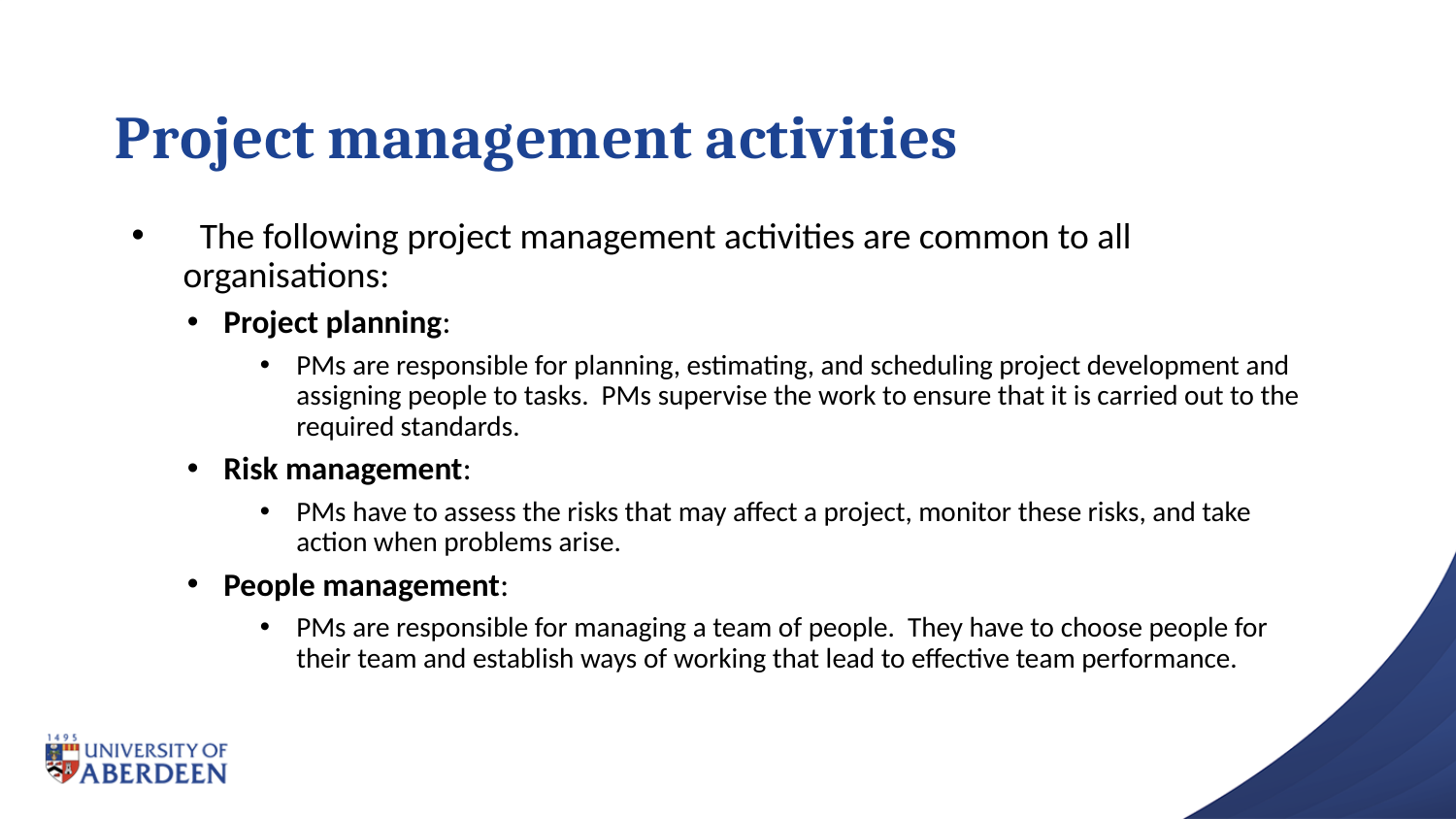

# Project management activities
  The following project management activities are common to all organisations:
Project planning:
PMs are responsible for planning, estimating, and scheduling project development and assigning people to tasks.  PMs supervise the work to ensure that it is carried out to the required standards.
Risk management:
PMs have to assess the risks that may affect a project, monitor these risks, and take action when problems arise.
People management:
PMs are responsible for managing a team of people.  They have to choose people for their team and establish ways of working that lead to effective team performance.